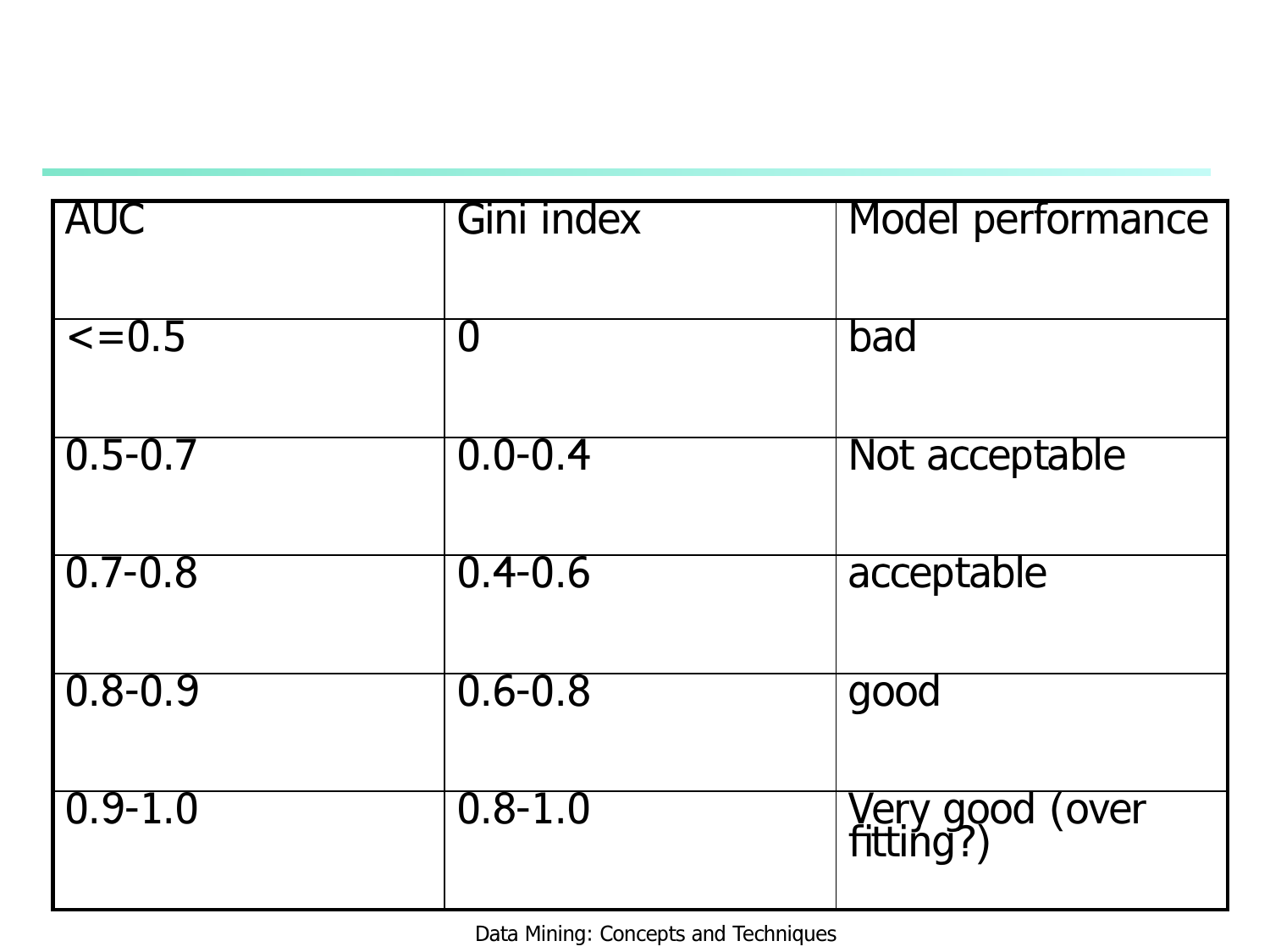

#
| AUC | Gini index | Model performance |
| --- | --- | --- |
| <=0.5 | 0 | bad |
| 0.5-0.7 | 0.0-0.4 | Not acceptable |
| 0.7-0.8 | 0.4-0.6 | acceptable |
| 0.8-0.9 | 0.6-0.8 | good |
| 0.9-1.0 | 0.8-1.0 | Very good (over fitting?) |
Data Mining: Concepts and Techniques